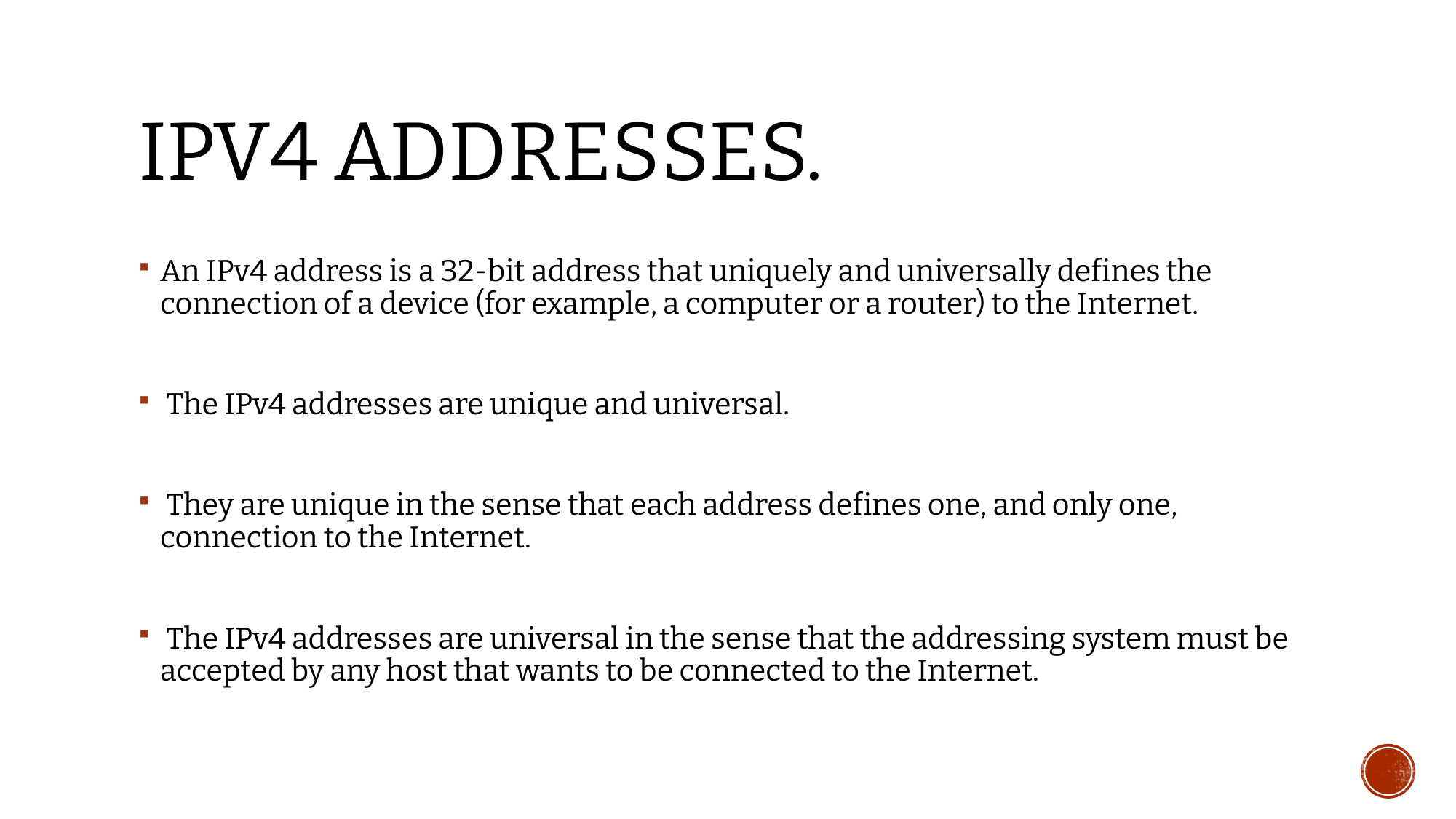

# IPv4 Addresses.
An IPv4 address is a 32-bit address that uniquely and universally defines the connection of a device (for example, a computer or a router) to the Internet.

 The IPv4 addresses are unique and universal.

 They are unique in the sense that each address defines one, and only one, connection to the Internet.

 The IPv4 addresses are universal in the sense that the addressing system must be accepted by any host that wants to be connected to the Internet.